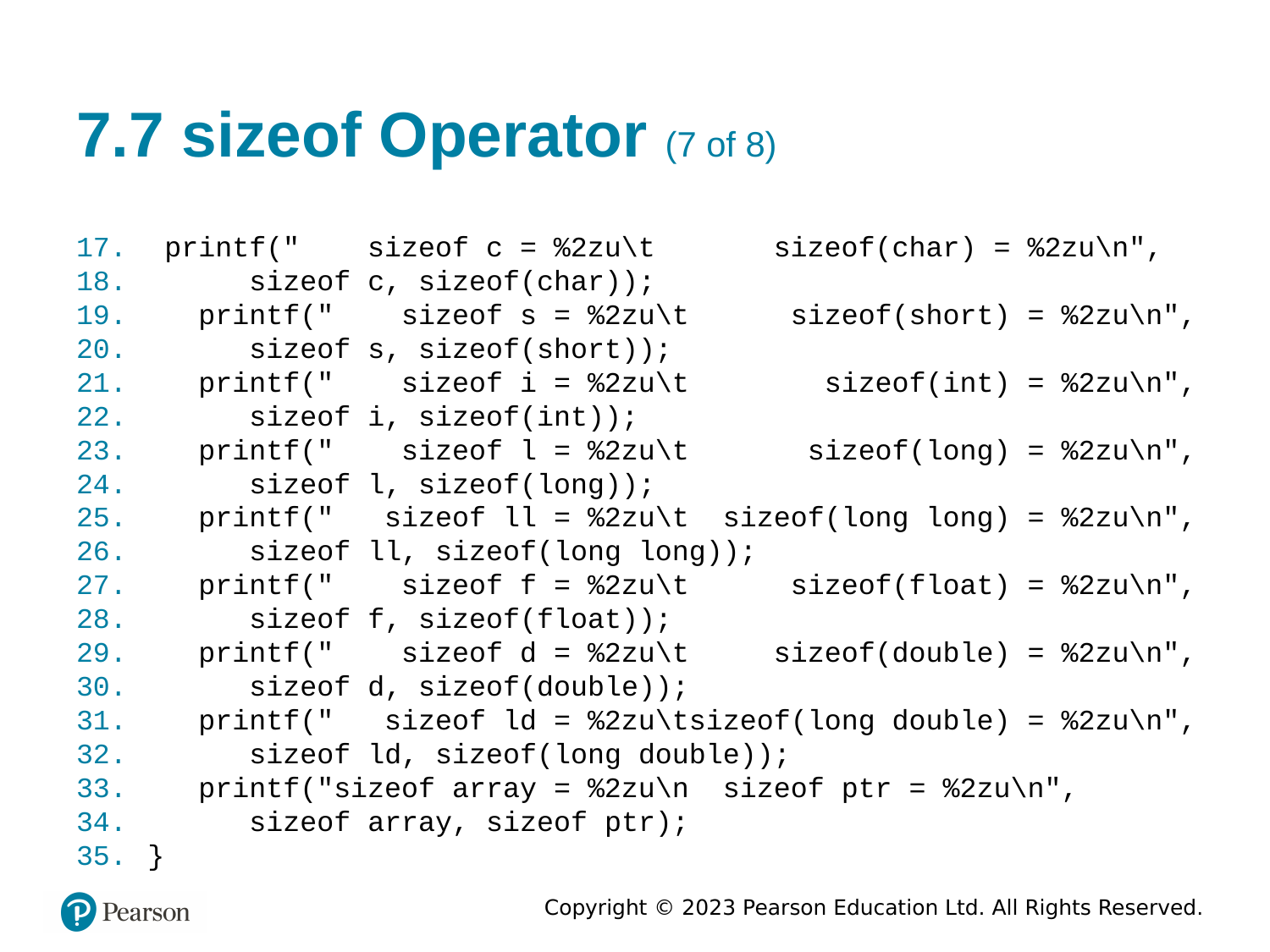

# 7.7 sizeof Operator (7 of 8)
 printf("    sizeof c = %2zu\t       sizeof(char) = %2zu\n",
      sizeof c, sizeof(char));
   printf("    sizeof s = %2zu\t      sizeof(short) = %2zu\n",
      sizeof s, sizeof(short));
   printf("    sizeof i = %2zu\t        sizeof(int) = %2zu\n",
      sizeof i, sizeof(int));
   printf("    sizeof l = %2zu\t       sizeof(long) = %2zu\n",
      sizeof l, sizeof(long));
   printf("   sizeof ll = %2zu\t  sizeof(long long) = %2zu\n",
      sizeof ll, sizeof(long long));
   printf("    sizeof f = %2zu\t      sizeof(float) = %2zu\n",
      sizeof f, sizeof(float));
   printf("    sizeof d = %2zu\t     sizeof(double) = %2zu\n",
      sizeof d, sizeof(double));
   printf("   sizeof ld = %2zu\tsizeof(long double) = %2zu\n",
      sizeof ld, sizeof(long double));
   printf("sizeof array = %2zu\n  sizeof ptr = %2zu\n",
      sizeof array, sizeof ptr);
}